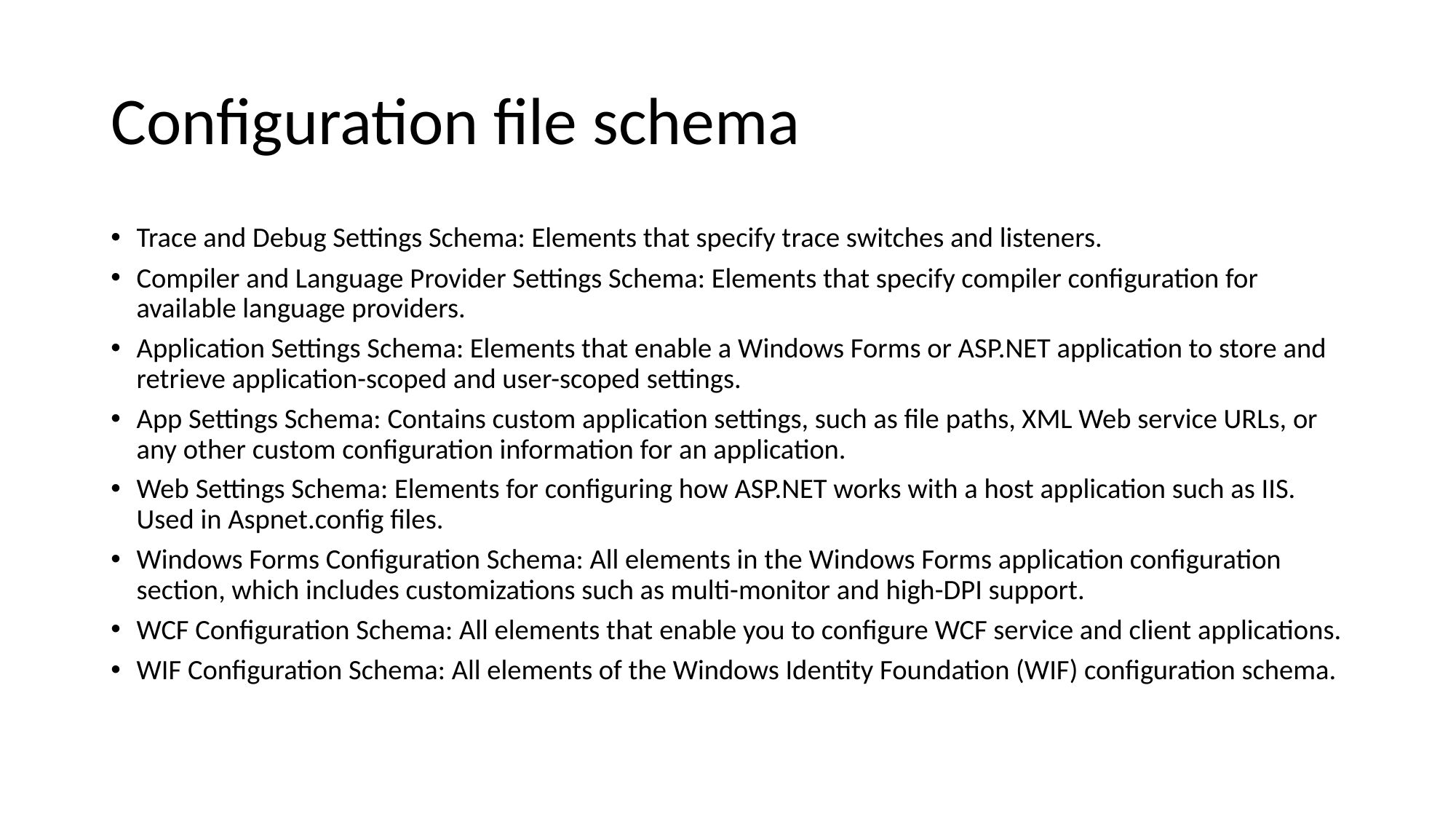

# Configuration file schema
Trace and Debug Settings Schema: Elements that specify trace switches and listeners.
Compiler and Language Provider Settings Schema: Elements that specify compiler configuration for available language providers.
Application Settings Schema: Elements that enable a Windows Forms or ASP.NET application to store and retrieve application-scoped and user-scoped settings.
App Settings Schema: Contains custom application settings, such as file paths, XML Web service URLs, or any other custom configuration information for an application.
Web Settings Schema: Elements for configuring how ASP.NET works with a host application such as IIS. Used in Aspnet.config files.
Windows Forms Configuration Schema: All elements in the Windows Forms application configuration section, which includes customizations such as multi-monitor and high-DPI support.
WCF Configuration Schema: All elements that enable you to configure WCF service and client applications.
WIF Configuration Schema: All elements of the Windows Identity Foundation (WIF) configuration schema.